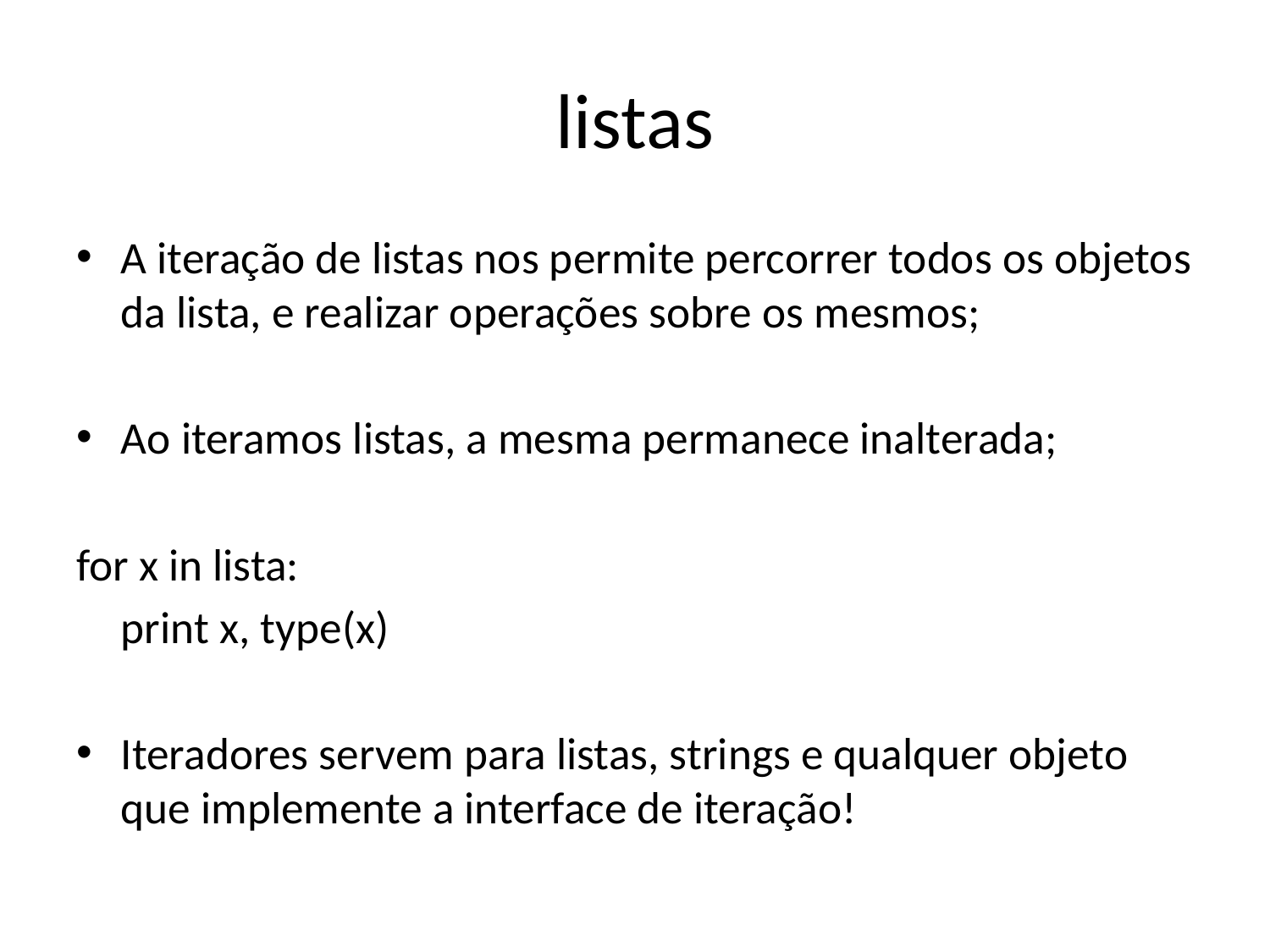

# listas
A iteração de listas nos permite percorrer todos os objetos da lista, e realizar operações sobre os mesmos;

Ao iteramos listas, a mesma permanece inalterada;

for x in lista:
	print x, type(x)

Iteradores servem para listas, strings e qualquer objeto que implemente a interface de iteração!